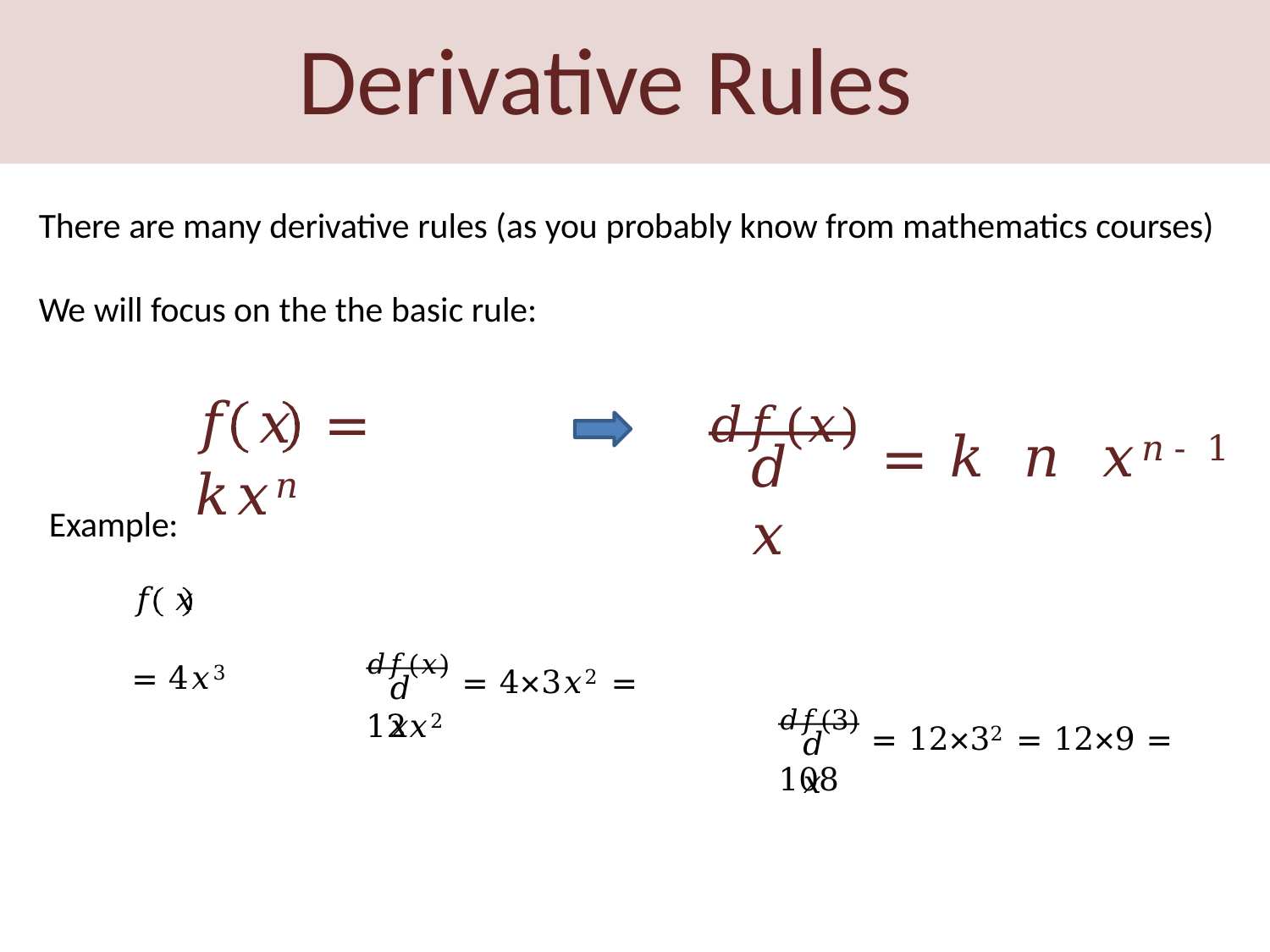

# Derivative Rules
There are many derivative rules (as you probably know from mathematics courses)

We will focus on the the basic rule:
𝑓	𝑥	= 𝑘𝑥𝑛
𝑑𝑓(𝑥) = 𝑘  𝑛  𝑥𝑛-1

𝑑𝑥

Example:
𝑓 𝑥	= 4𝑥3

𝑑𝑓(𝑥) = 4×3𝑥2 = 12𝑥2
𝑑𝑥

𝑑𝑓(3) = 12×32 = 12×9 = 108
𝑑𝑥